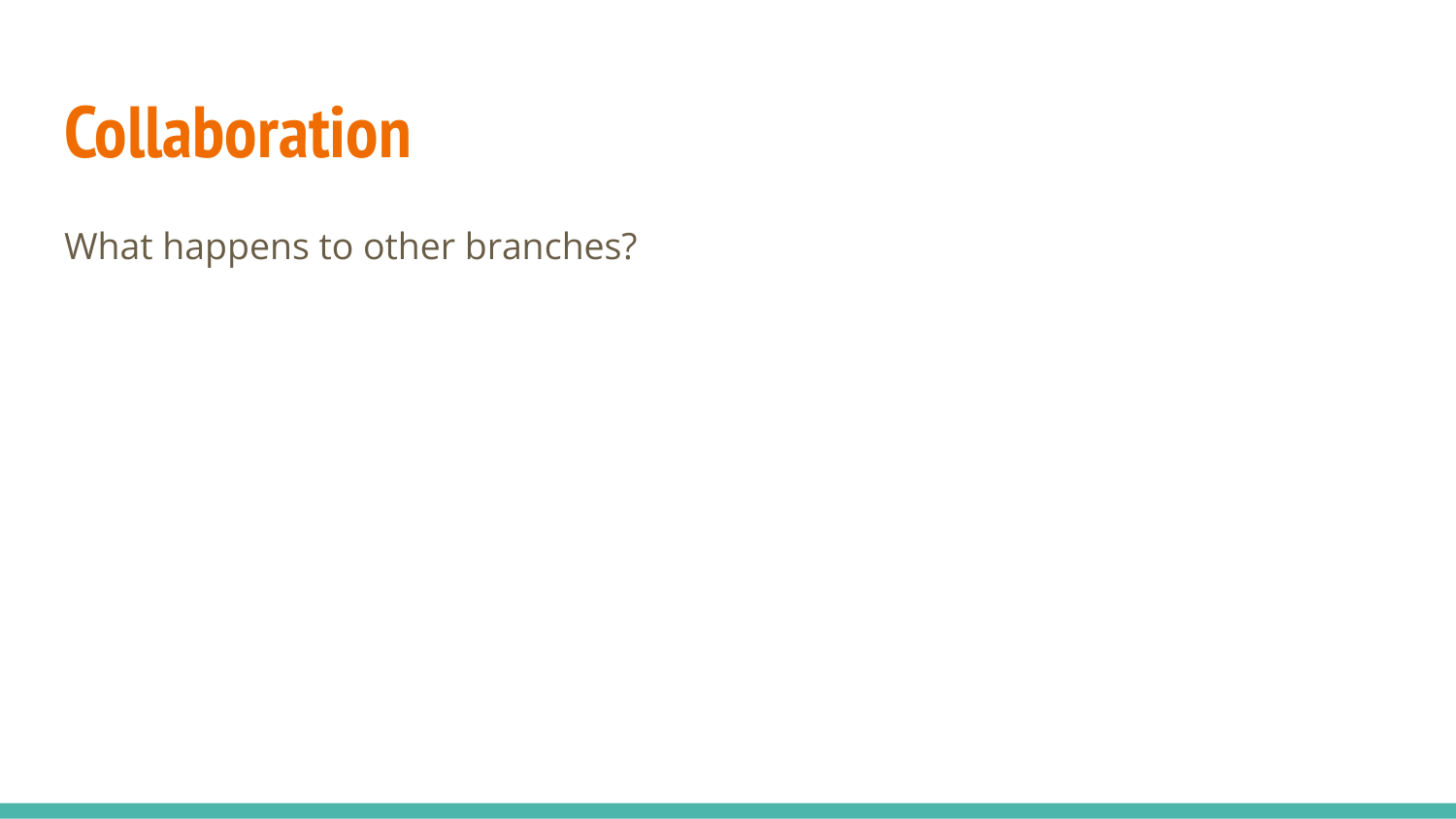

# Collaboration
What happens to other branches?